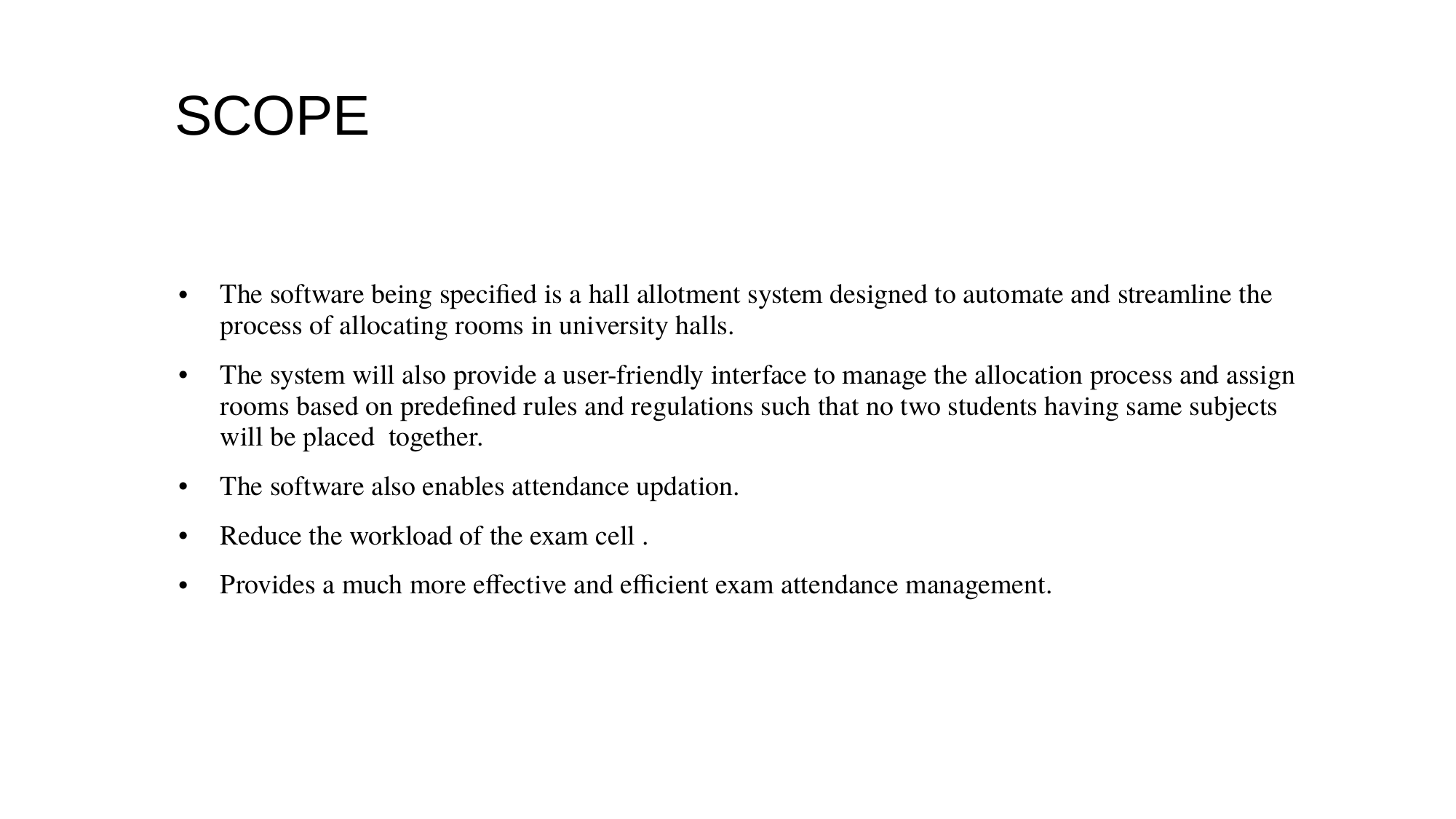

# SCOPE
The software being specified is a hall allotment system designed to automate and streamline the process of allocating rooms in university halls.
The system will also provide a user-friendly interface to manage the allocation process and assign rooms based on predefined rules and regulations such that no two students having same subjects will be placed  together.
The software also enables attendance updation.
Reduce the workload of the exam cell .
Provides a much more effective and efficient exam attendance management.